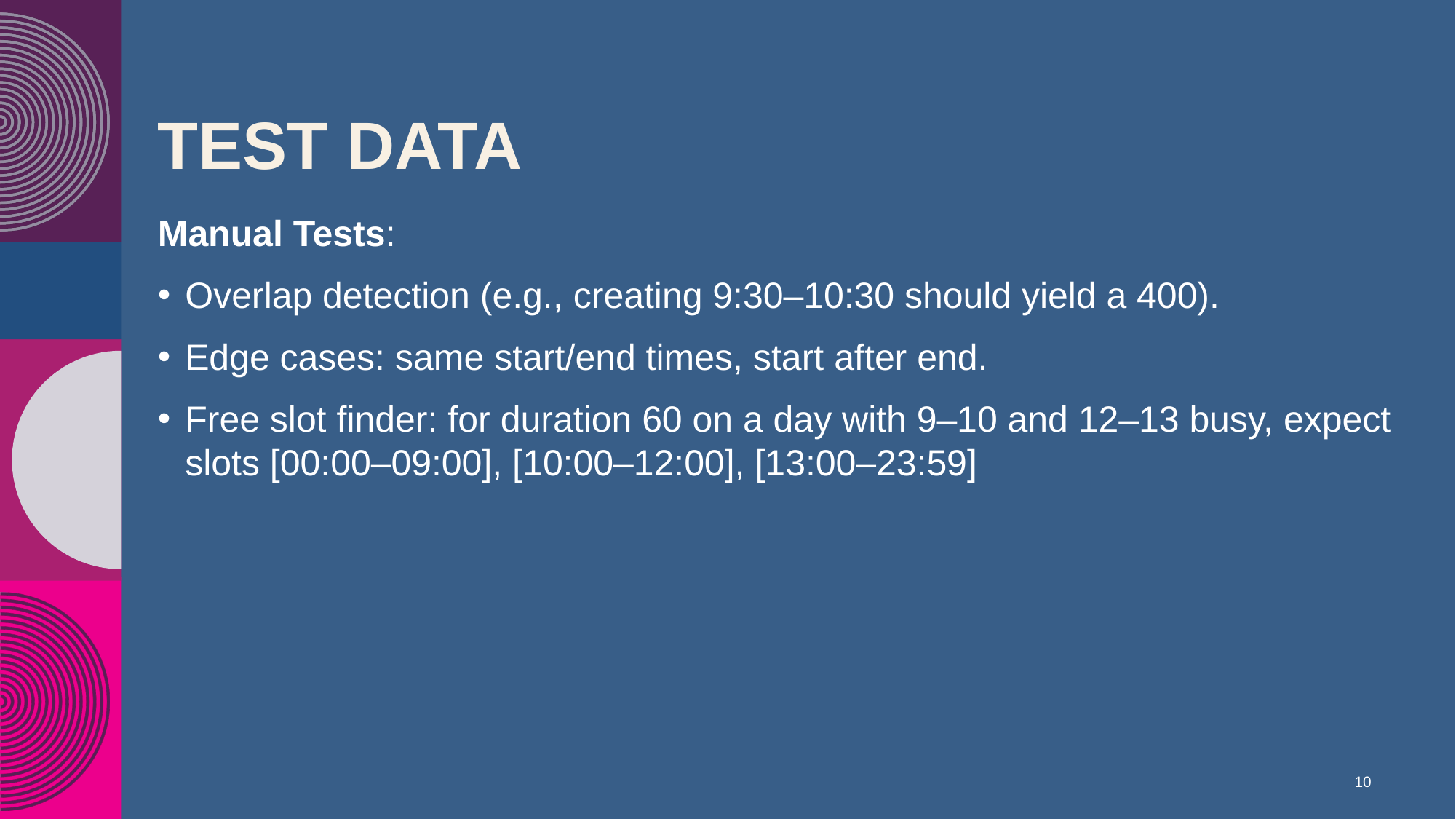

# Test data
Manual Tests:
Overlap detection (e.g., creating 9:30–10:30 should yield a 400).
Edge cases: same start/end times, start after end.
Free slot finder: for duration 60 on a day with 9–10 and 12–13 busy, expect slots [00:00–09:00], [10:00–12:00], [13:00–23:59]

10